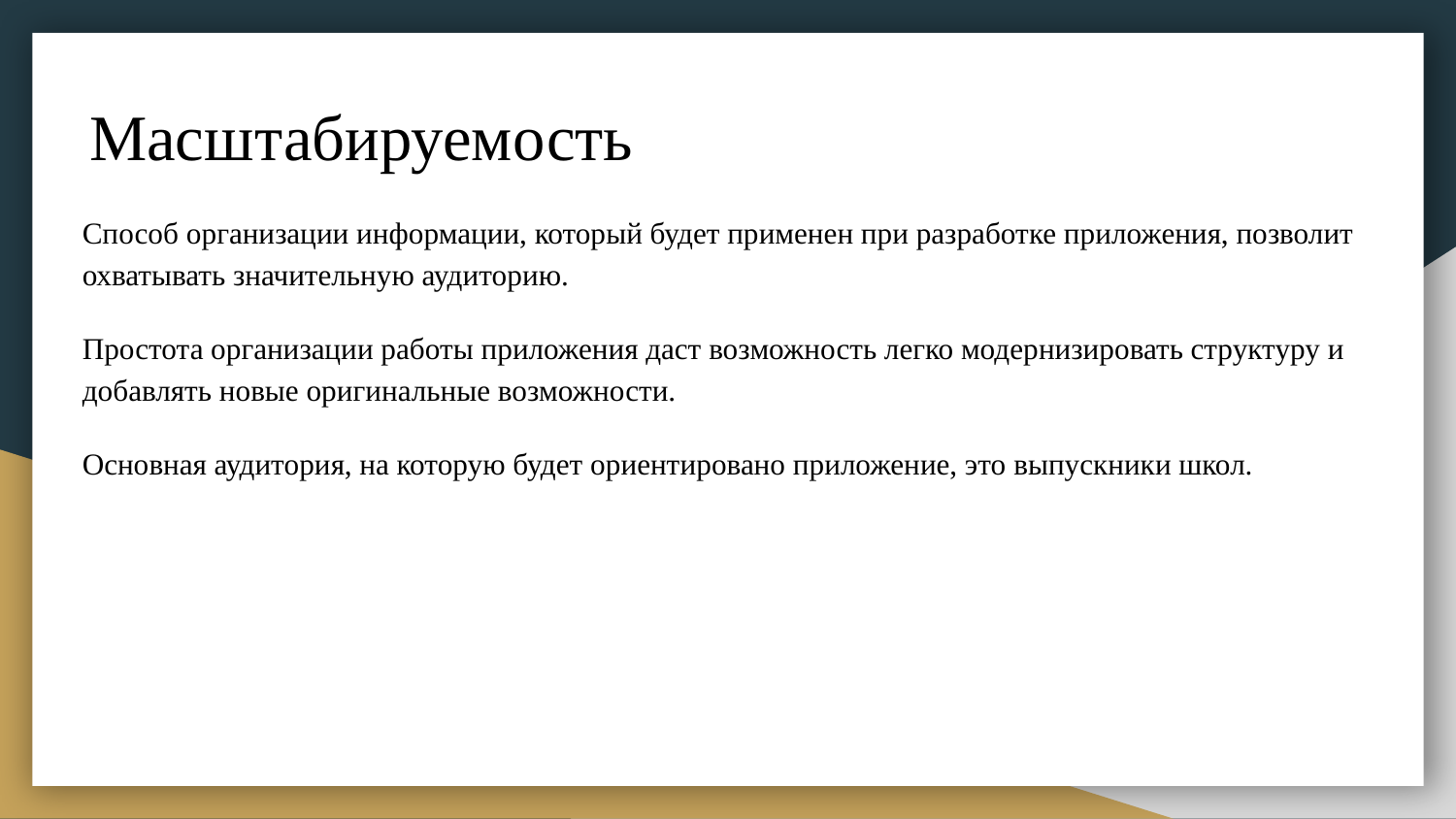

# Масштабируемость
Способ организации информации, который будет применен при разработке приложения, позволит охватывать значительную аудиторию.
Простота организации работы приложения даст возможность легко модернизировать структуру и добавлять новые оригинальные возможности.
Основная аудитория, на которую будет ориентировано приложение, это выпускники школ.